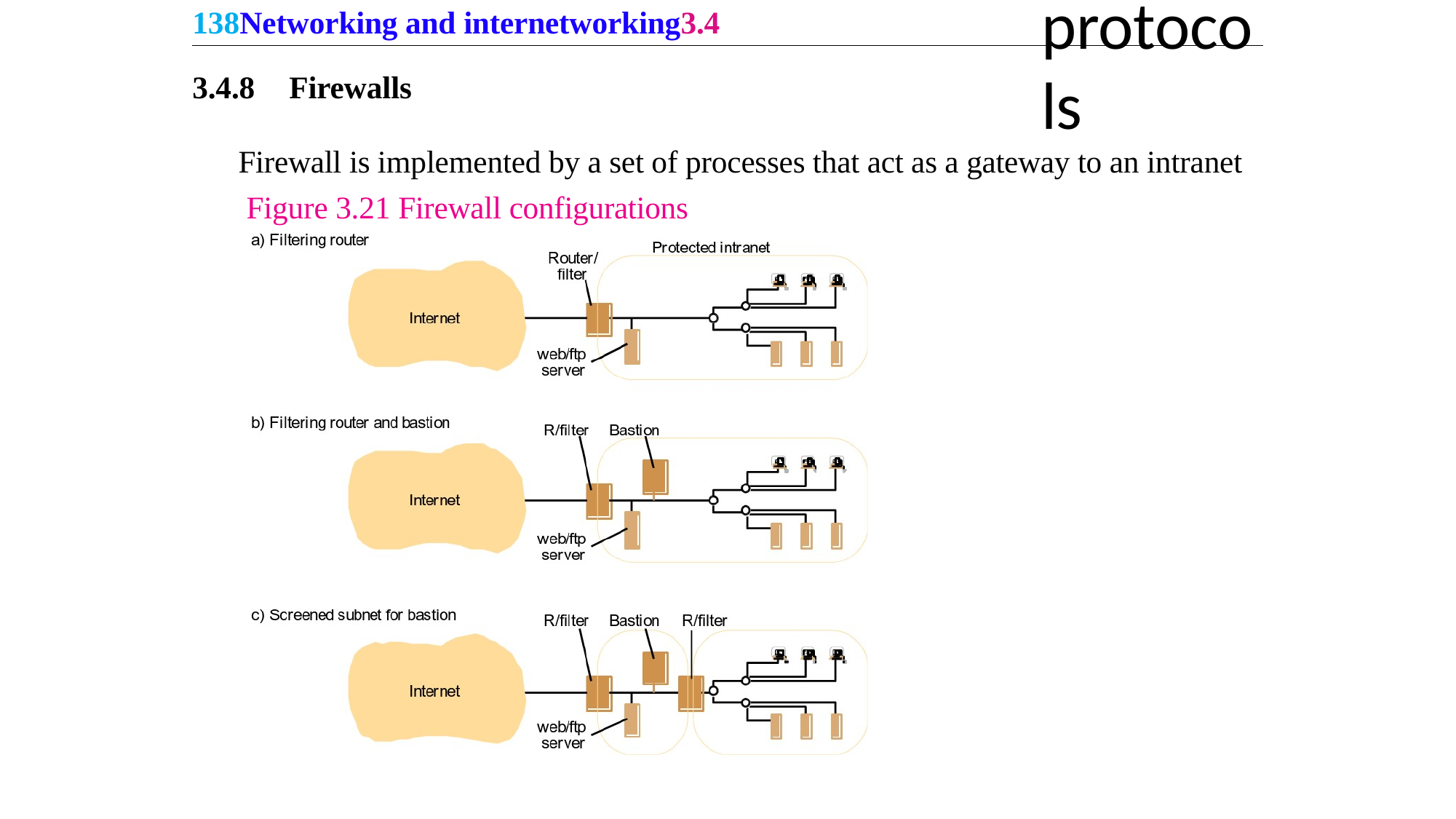

138Networking and internetworking3.4
Internet protocols

3.4.8	Firewalls
Firewall is implemented by a set of processes that act as a gateway to an intranet  Figure 3.21 Firewall configurations